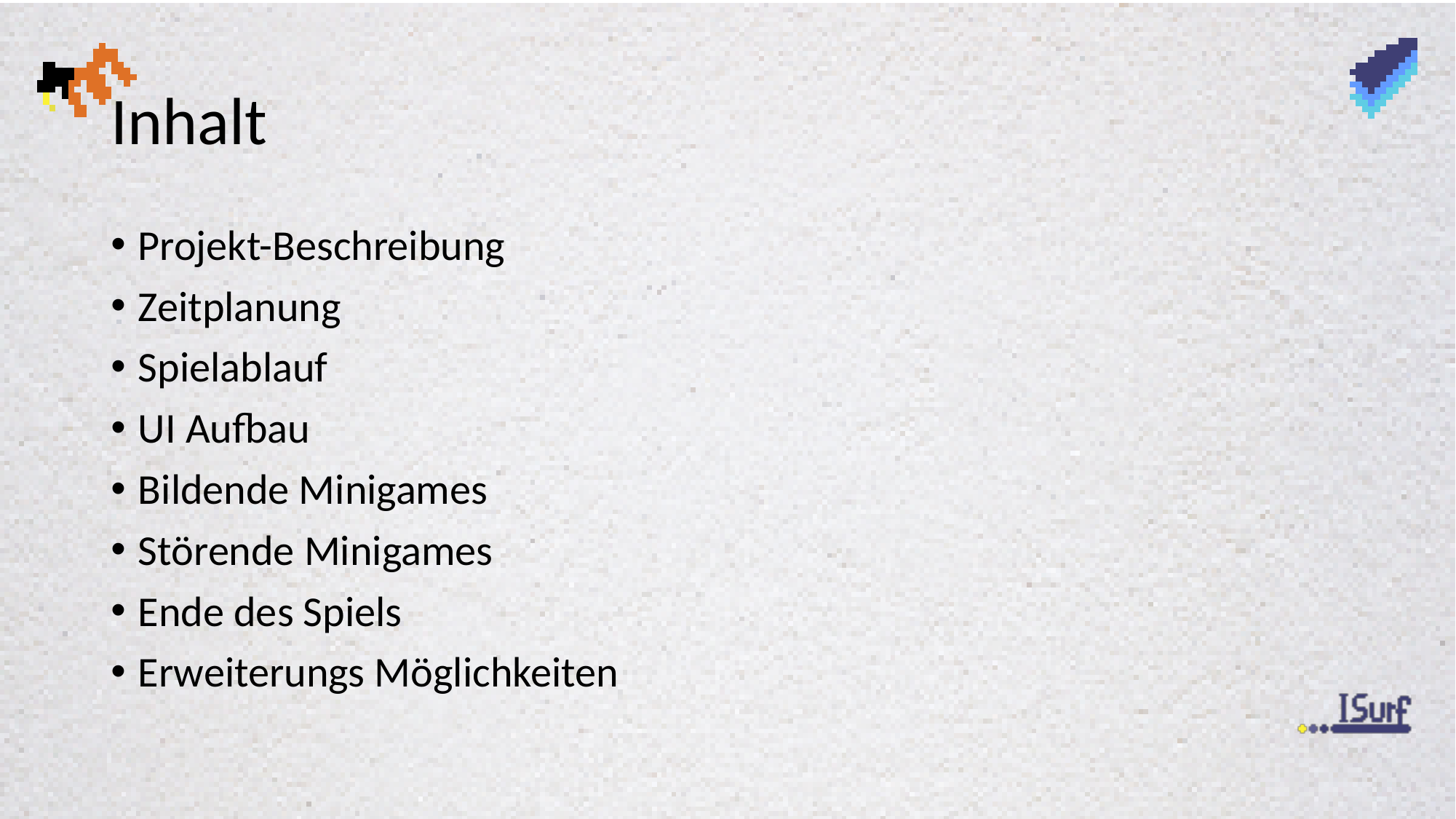

# Inhalt
Projekt-Beschreibung
Zeitplanung
Spielablauf
UI Aufbau
Bildende Minigames
Störende Minigames
Ende des Spiels
Erweiterungs Möglichkeiten